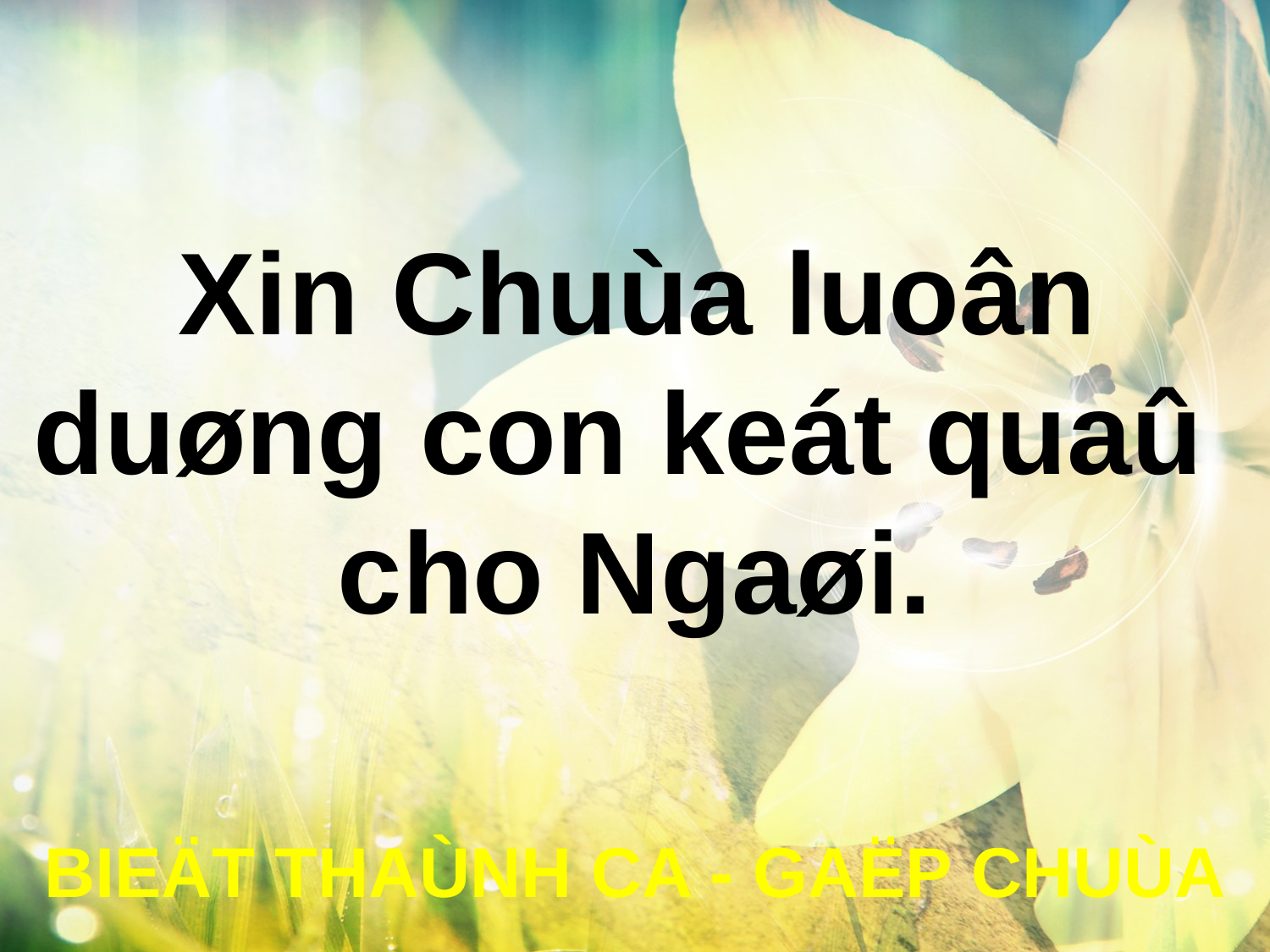

Xin Chuùa luoân
duøng con keát quaû
cho Ngaøi.
BIEÄT THAÙNH CA - GAËP CHUÙA